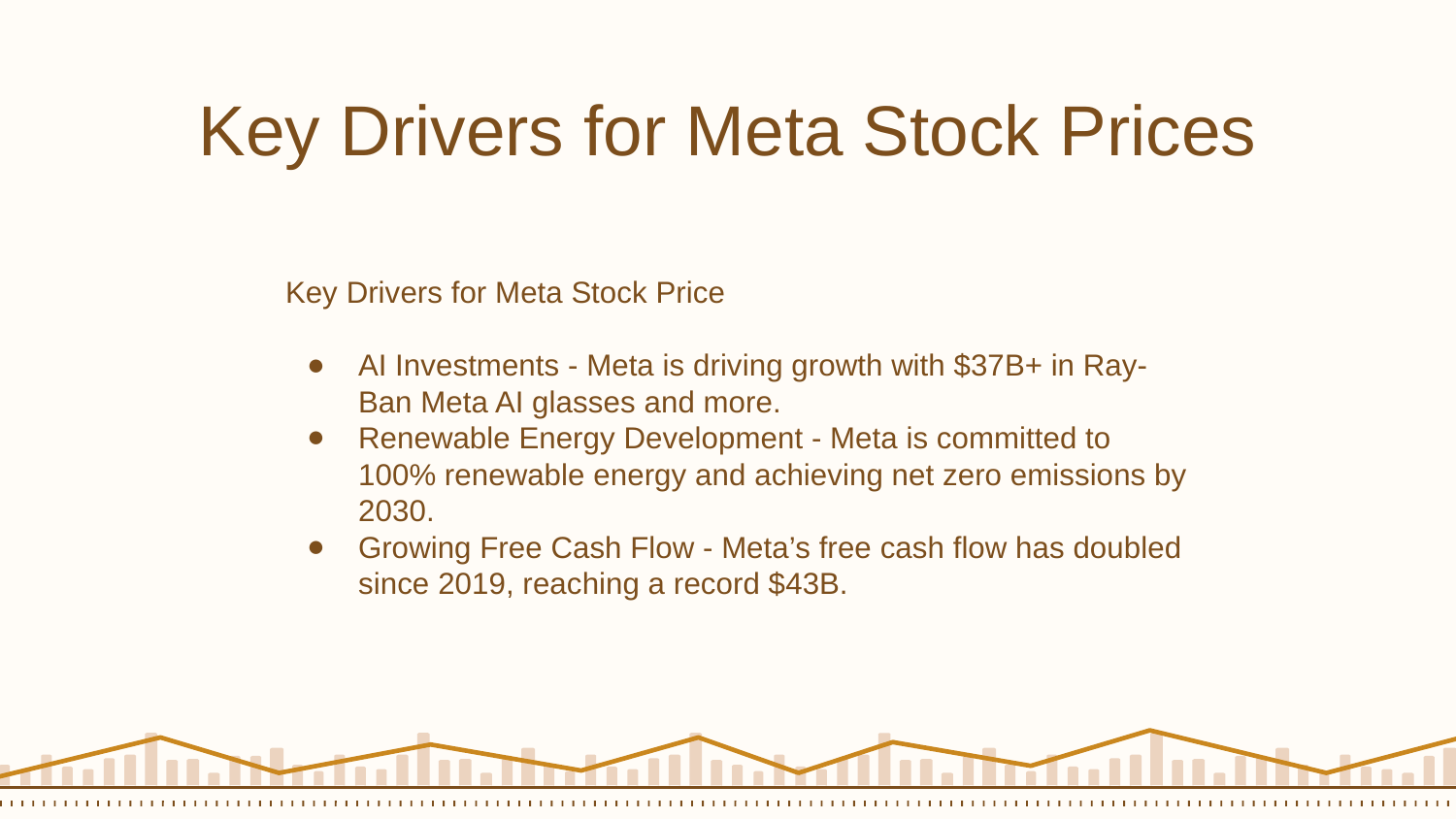

# Key Drivers for Meta Stock Prices
Key Drivers for Meta Stock Price

AI Investments - Meta is driving growth with $37B+ in Ray-Ban Meta AI glasses and more.
Renewable Energy Development - Meta is committed to 100% renewable energy and achieving net zero emissions by 2030.
Growing Free Cash Flow - Meta’s free cash flow has doubled since 2019, reaching a record $43B.